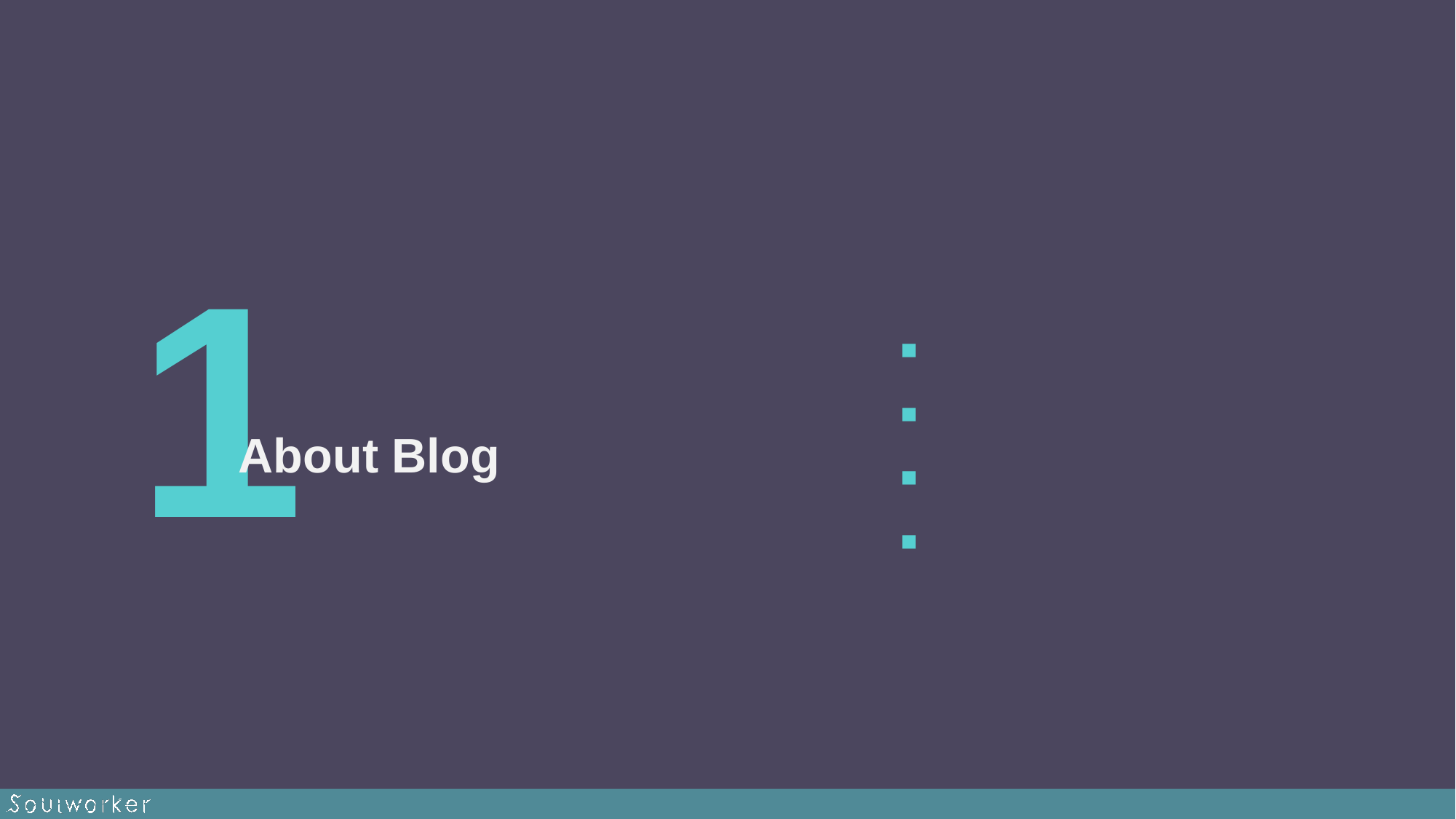

1
Tistory
Naver blog
blogspot
Static site
About Blog